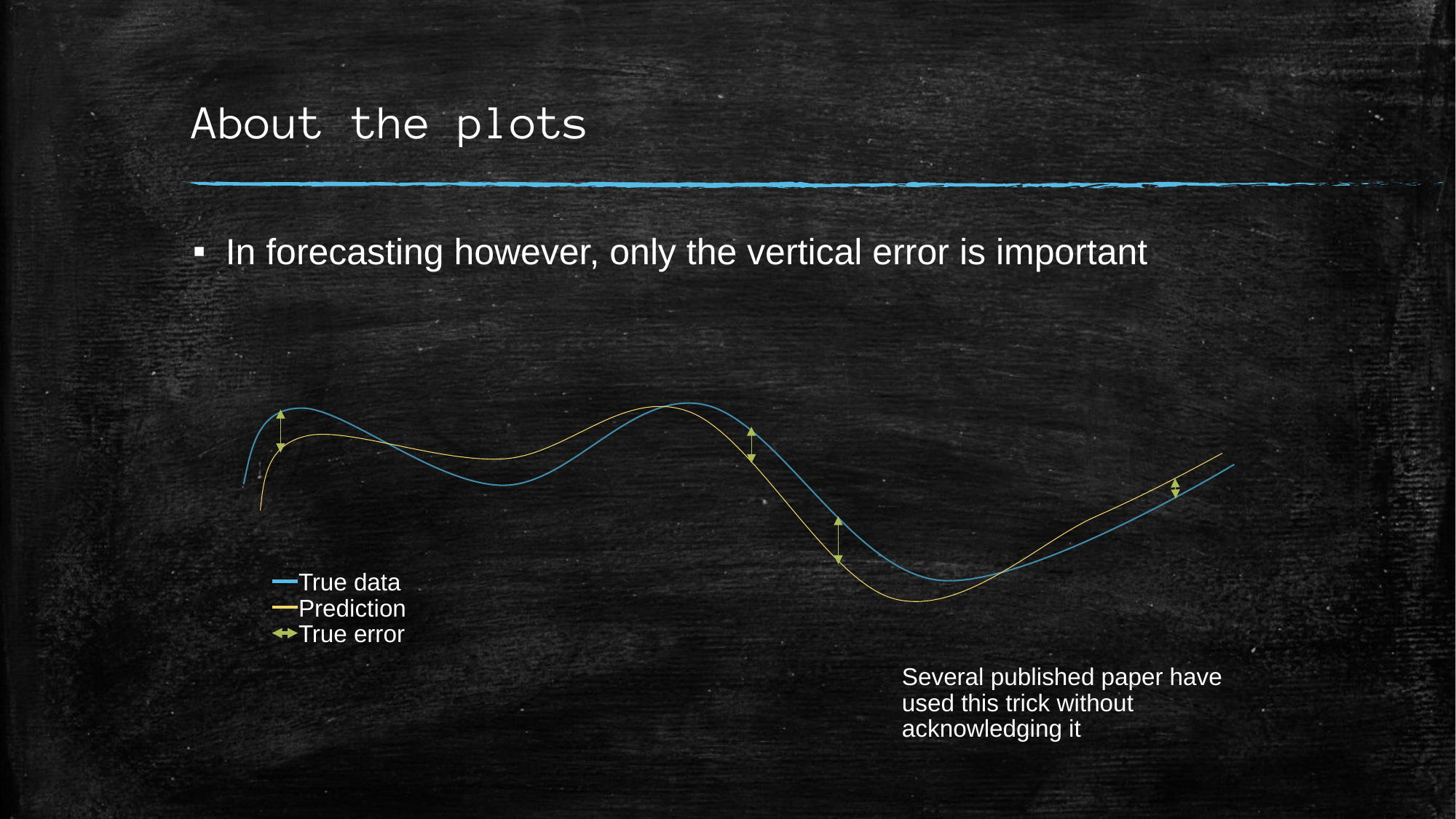

# About the plots
In forecasting however, only the vertical error is important

True data
Prediction
True error
Several published paper have used this trick without acknowledging it